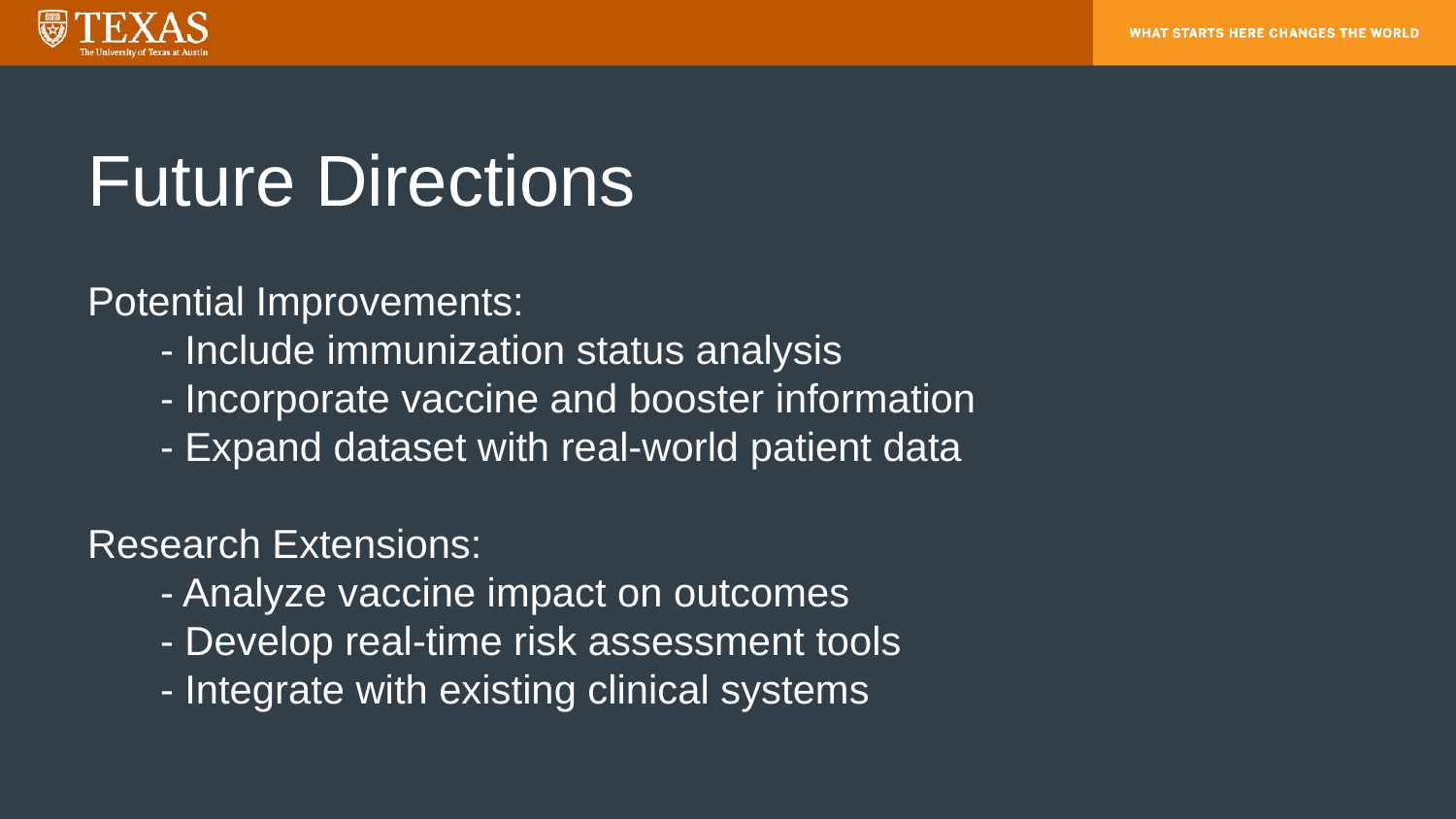

# Future Directions
Potential Improvements:
- Include immunization status analysis
- Incorporate vaccine and booster information
- Expand dataset with real-world patient data

Research Extensions:
- Analyze vaccine impact on outcomes
- Develop real-time risk assessment tools
- Integrate with existing clinical systems